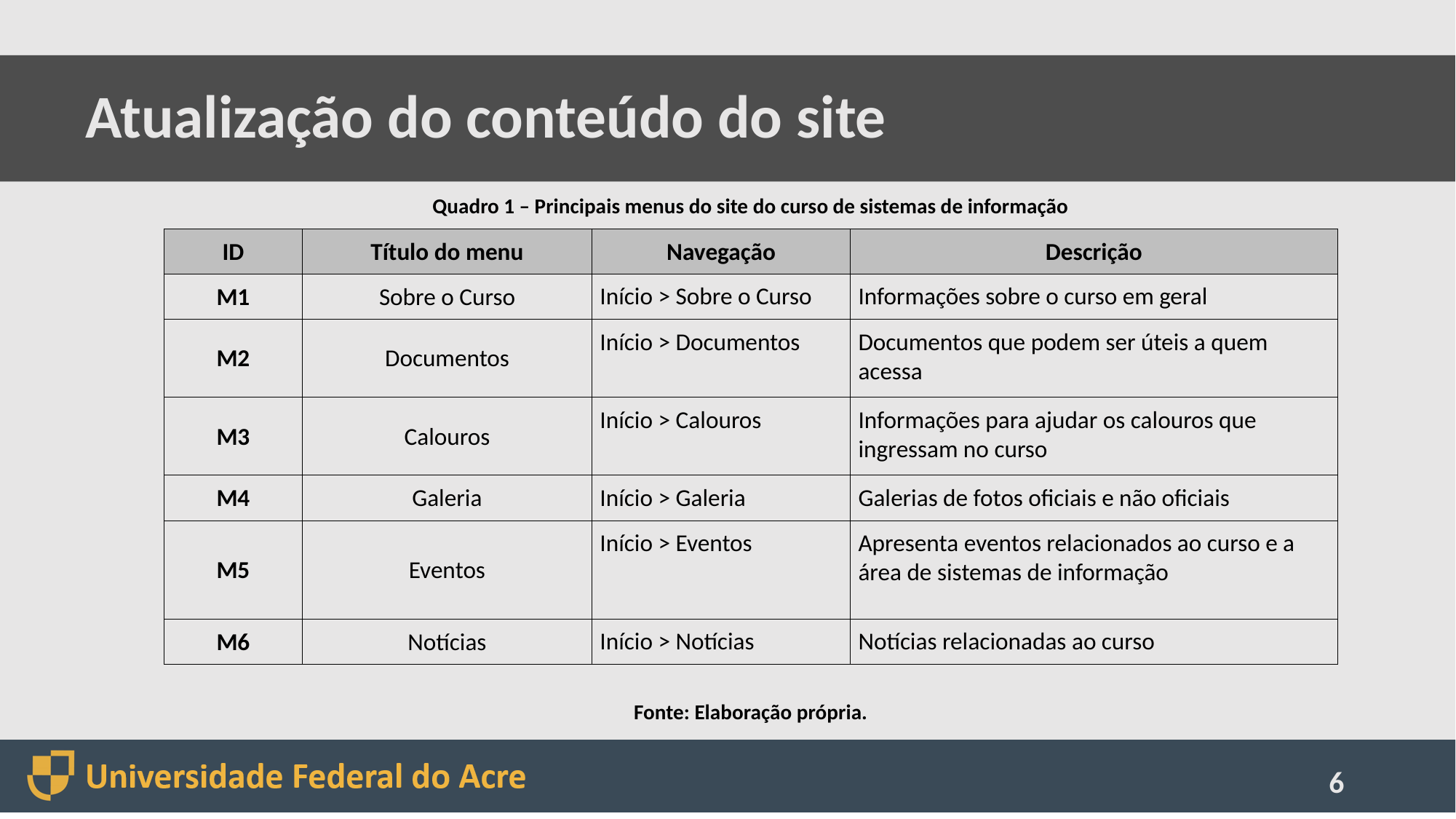

# Atualização do conteúdo do site
Quadro 1 – Principais menus do site do curso de sistemas de informação
| ID | Título do menu | Navegação | Descrição |
| --- | --- | --- | --- |
| M1 | Sobre o Curso | Início > Sobre o Curso | Informações sobre o curso em geral |
| M2 | Documentos | Início > Documentos | Documentos que podem ser úteis a quem acessa |
| M3 | Calouros | Início > Calouros | Informações para ajudar os calouros que ingressam no curso |
| M4 | Galeria | Início > Galeria | Galerias de fotos oficiais e não oficiais |
| M5 | Eventos | Início > Eventos | Apresenta eventos relacionados ao curso e a área de sistemas de informação |
| M6 | Notícias | Início > Notícias | Notícias relacionadas ao curso |
Fonte: Elaboração própria.
6